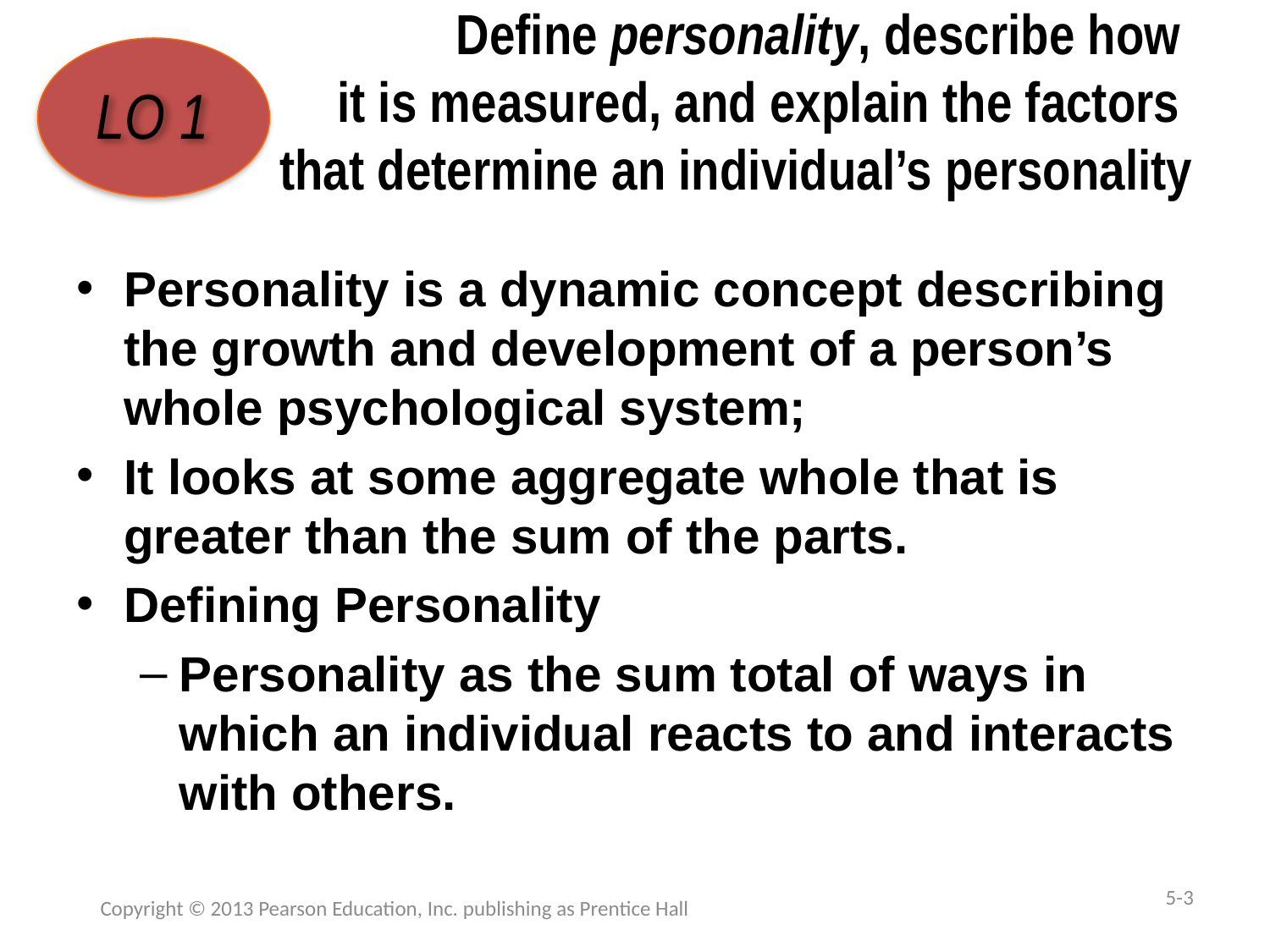

# Define personality, describe how it is measured, and explain the factors that determine an individual’s personality

LO 1
Personality is a dynamic concept describing the growth and development of a person’s whole psychological system;
It looks at some aggregate whole that is greater than the sum of the parts.
Defining Personality
Personality as the sum total of ways in which an individual reacts to and interacts with others.
5-3
Copyright © 2013 Pearson Education, Inc. publishing as Prentice Hall